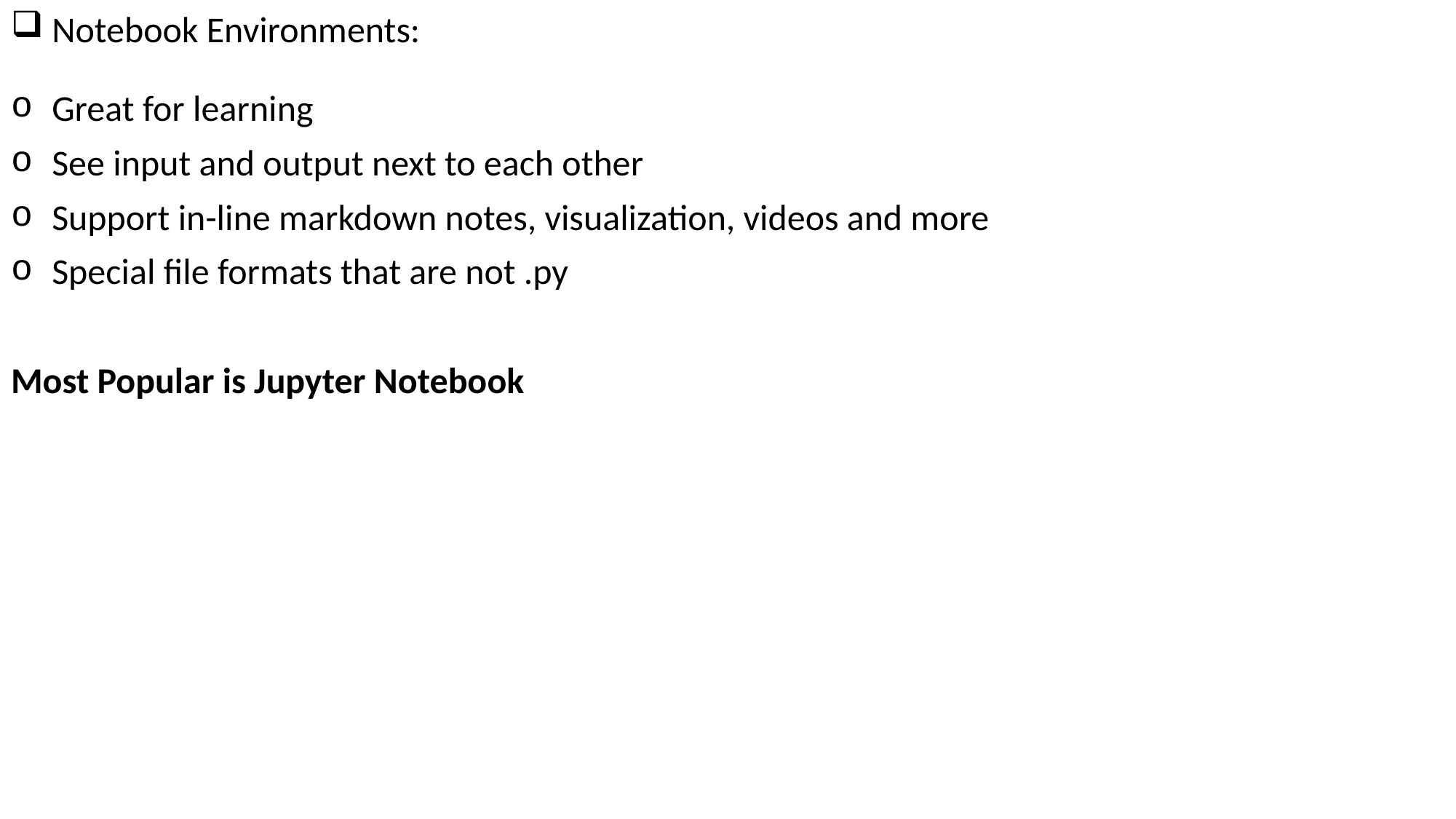

# Notebook Environments:
Great for learning
See input and output next to each other
Support in-line markdown notes, visualization, videos and more
Special file formats that are not .py

Most Popular is Jupyter Notebook